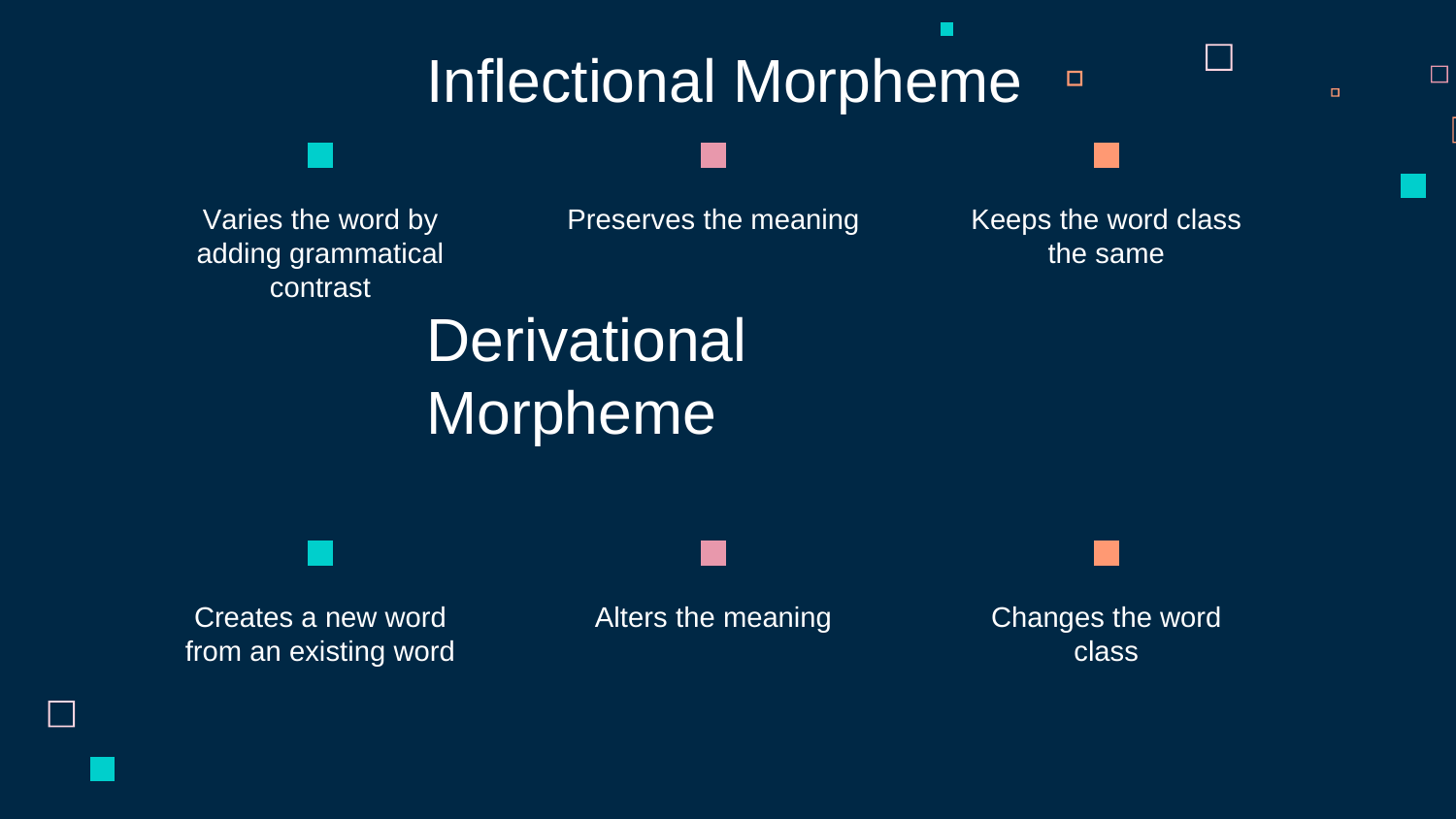

# Inflectional Morpheme

Varies the word by adding grammatical contrast
Preserves the meaning
Keeps the word class the same
Derivational Morpheme

Creates a new word from an existing word
Alters the meaning
Changes the word class